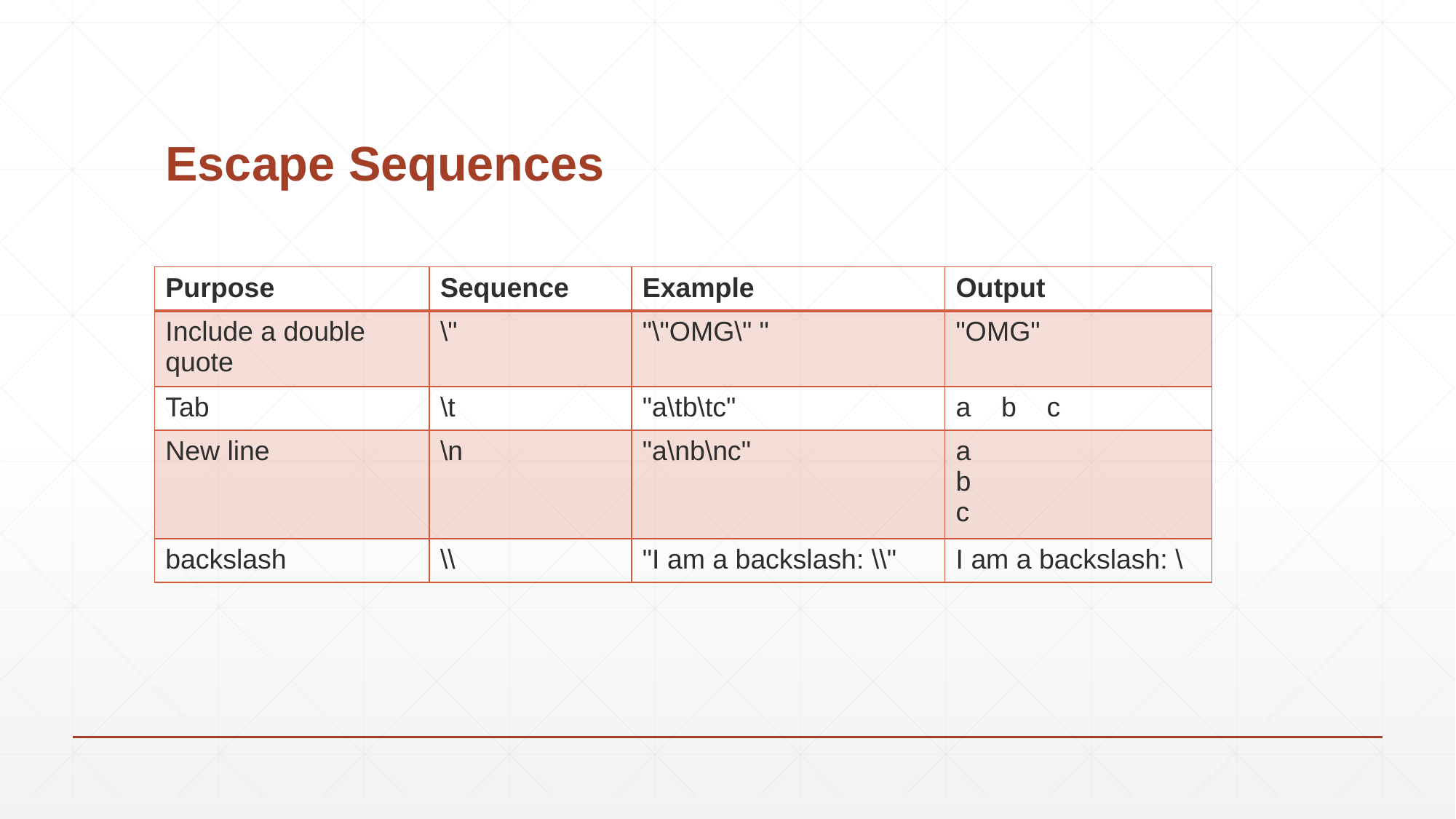

# Escape Sequences
| Purpose | Sequence | Example | Output |
| --- | --- | --- | --- |
| Include a double quote | \" | "\"OMG\" " | "OMG" |
| Tab | \t | "a\tb\tc" | a b c |
| New line | \n | "a\nb\nc" | a b c |
| backslash | \\ | "I am a backslash: \\" | I am a backslash: \ |